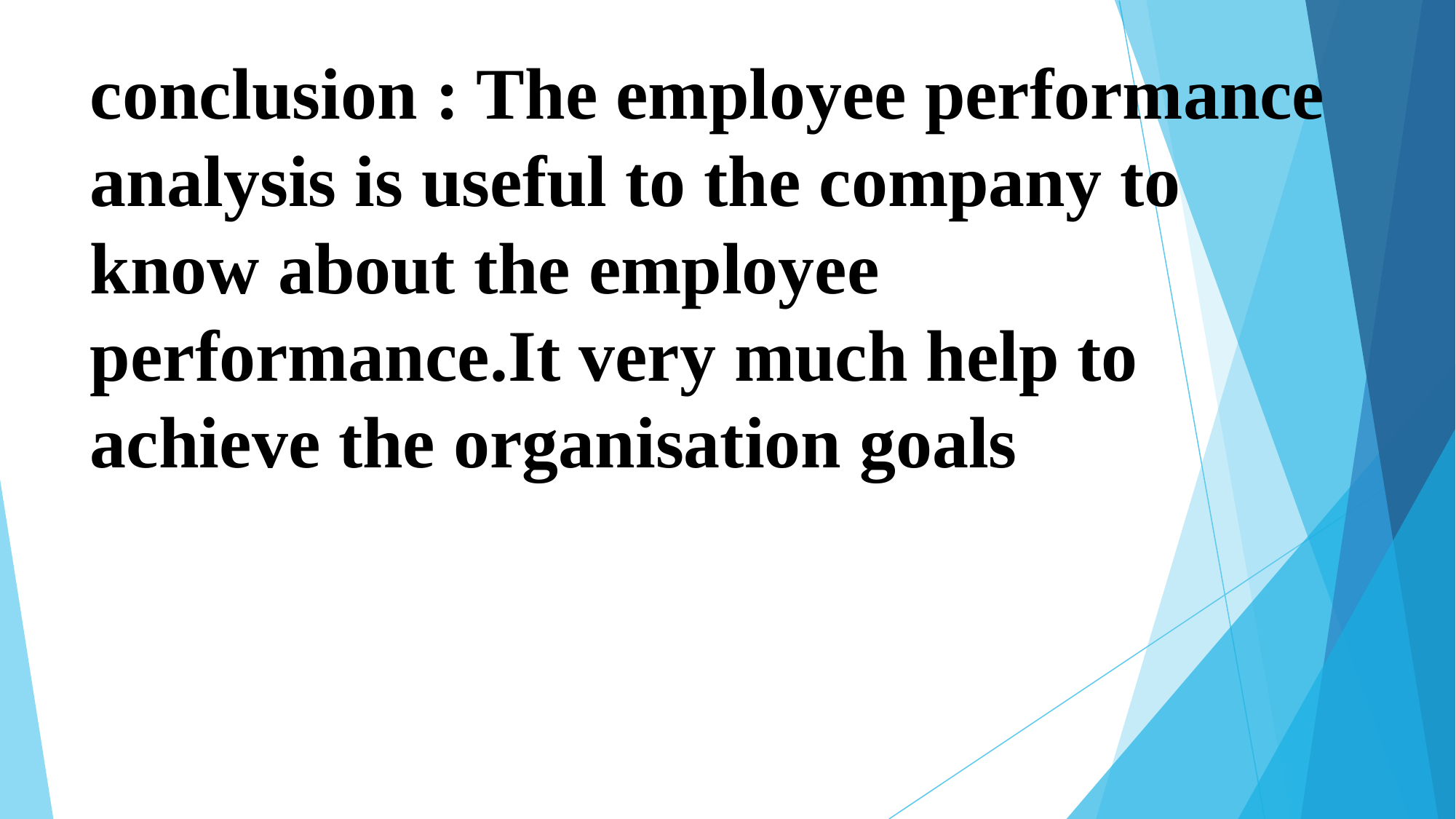

# conclusion : The employee performance analysis is useful to the company to know about the employee performance.It very much help to achieve the organisation goals